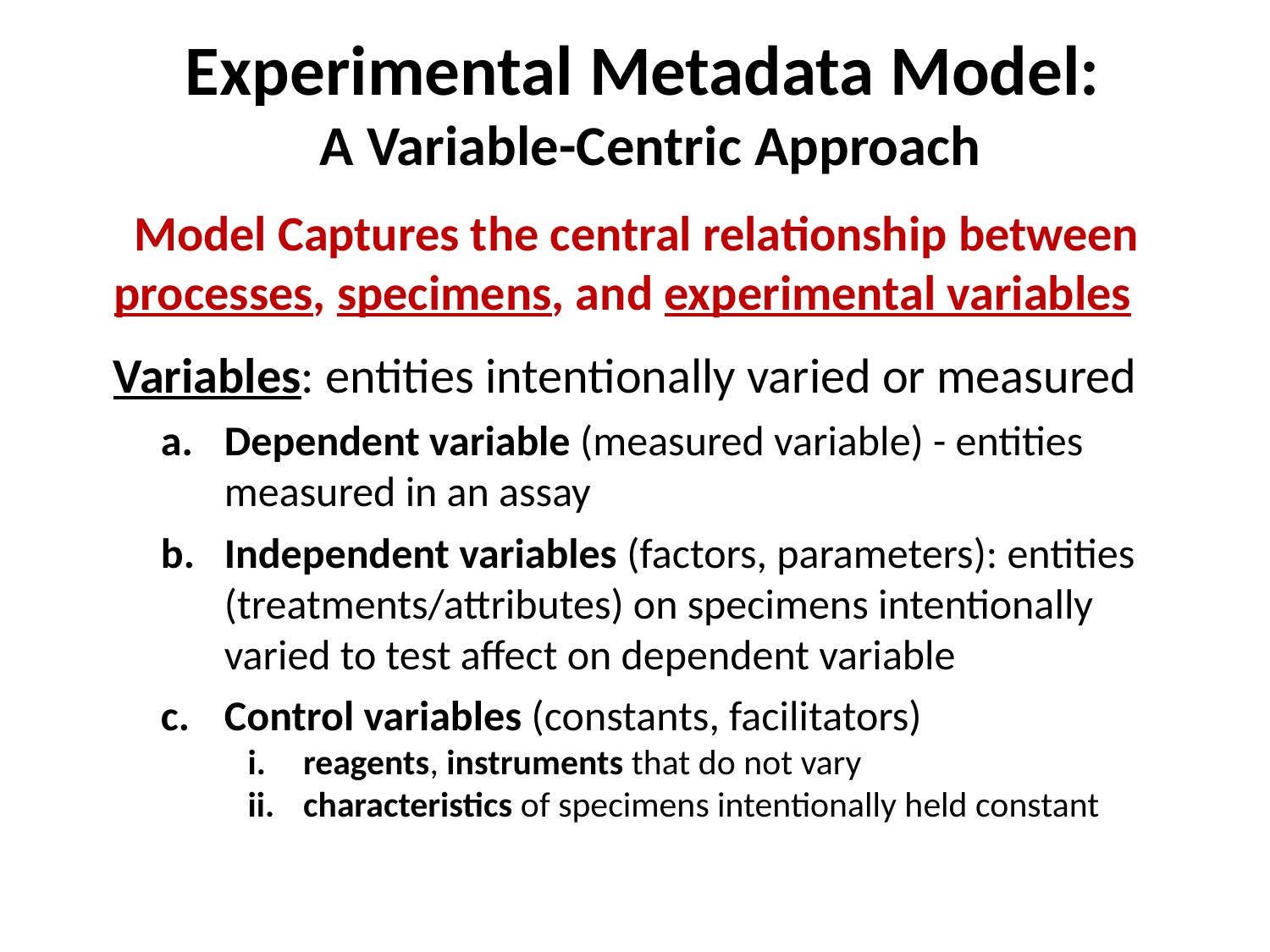

Experimental Metadata Model:
A Variable-Centric Approach
      Model Captures the central relationship between  processes, specimens, and experimental variables
Variables: entities intentionally varied or measured
Dependent variable (measured variable) - entities measured in an assay
Independent variables (factors, parameters): entities (treatments/attributes) on specimens intentionally varied to test affect on dependent variable
Control variables (constants, facilitators)
reagents, instruments that do not vary
characteristics of specimens intentionally held constant